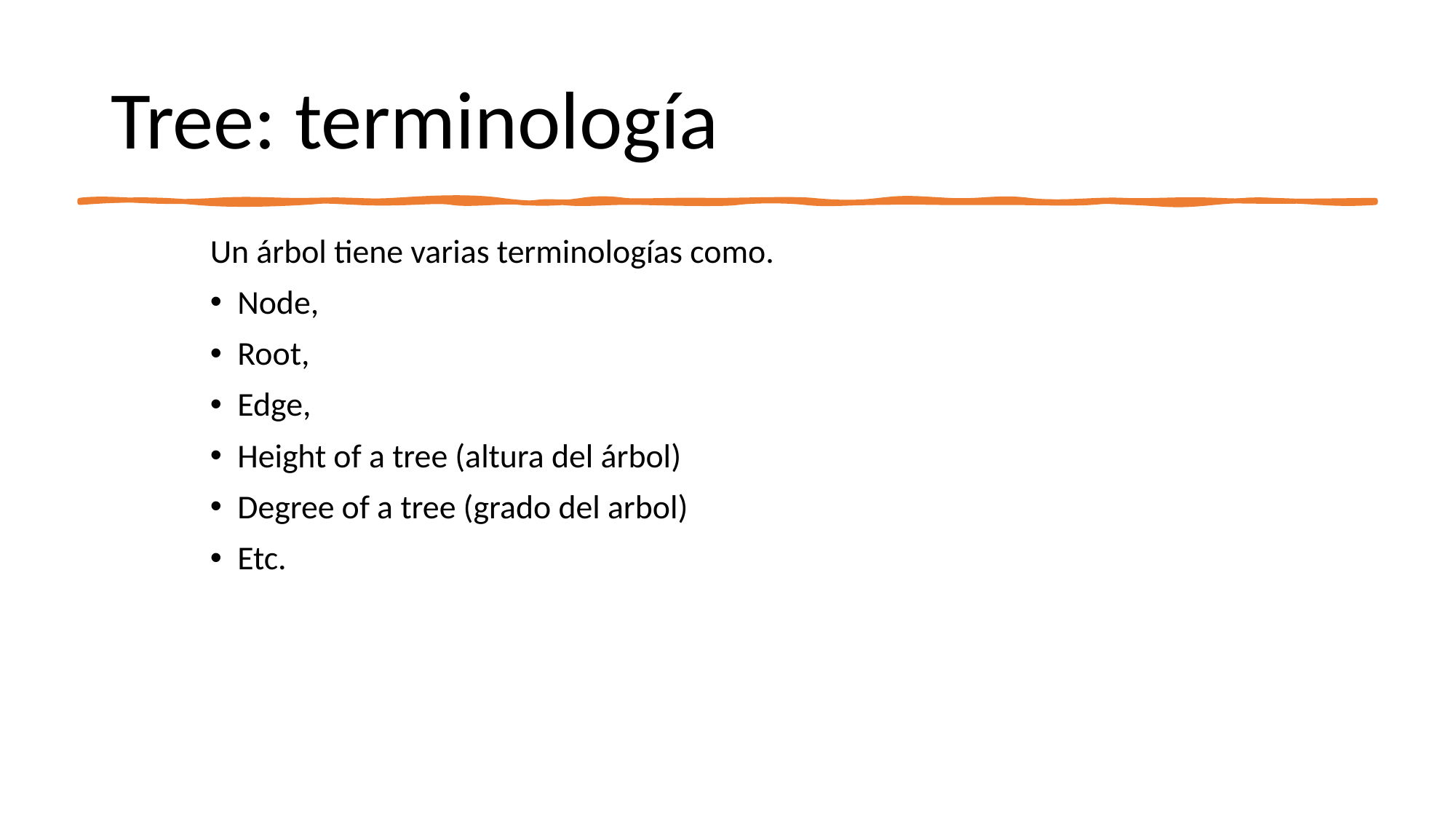

# Tree: terminología

Un árbol tiene varias terminologías como.
Node,
Root,
Edge,
Height of a tree (altura del árbol)
Degree of a tree (grado del arbol)
Etc.